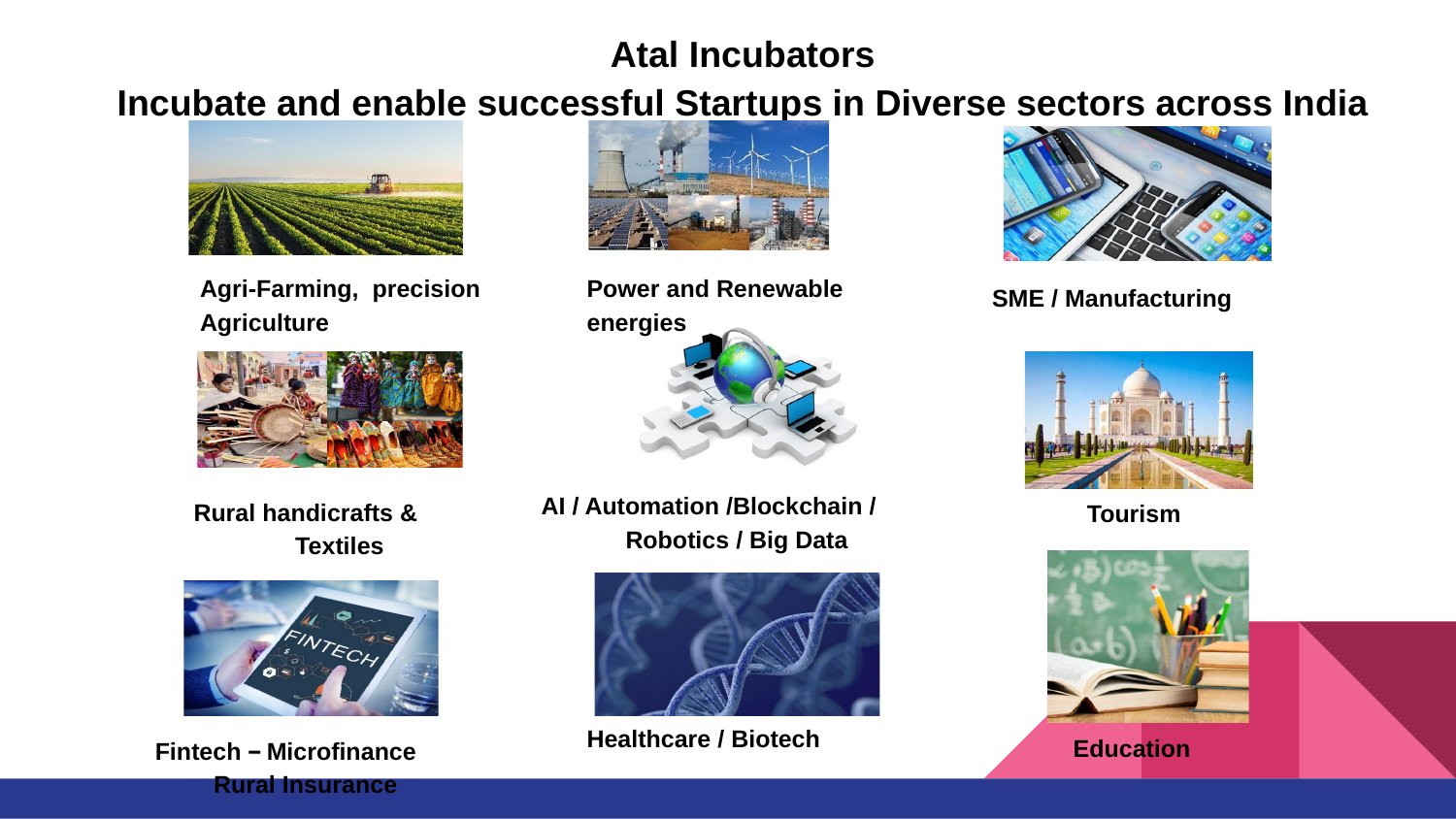

Atal Incubators
Incubate and enable successful Startups in Diverse sectors across India

Agri-Farming,  precision Agriculture
Power and Renewable  energies
SME / Manufacturing

AI / Automation /Blockchain /  Robotics / Big Data
Rural handicrafts &  Textiles
Tourism

Healthcare / Biotech
Fintech – Microfinance  Rural Insurance
Education